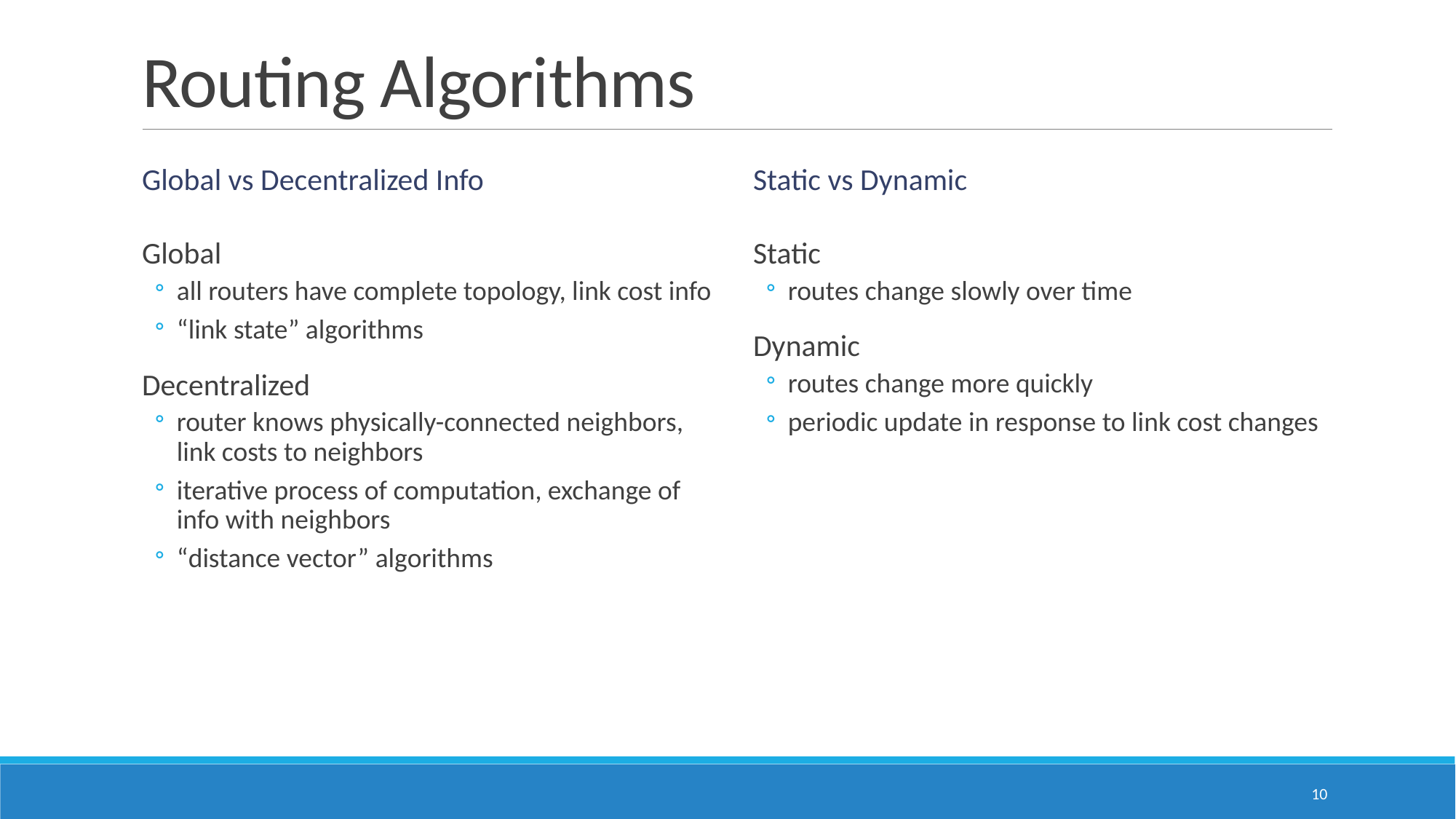

# Routing Algorithms
Global vs Decentralized Info
Static vs Dynamic
Global
all routers have complete topology, link cost info
“link state” algorithms
Decentralized
router knows physically-connected neighbors, link costs to neighbors
iterative process of computation, exchange of info with neighbors
“distance vector” algorithms

Static
routes change slowly over time
Dynamic
routes change more quickly
periodic update in response to link cost changes

10